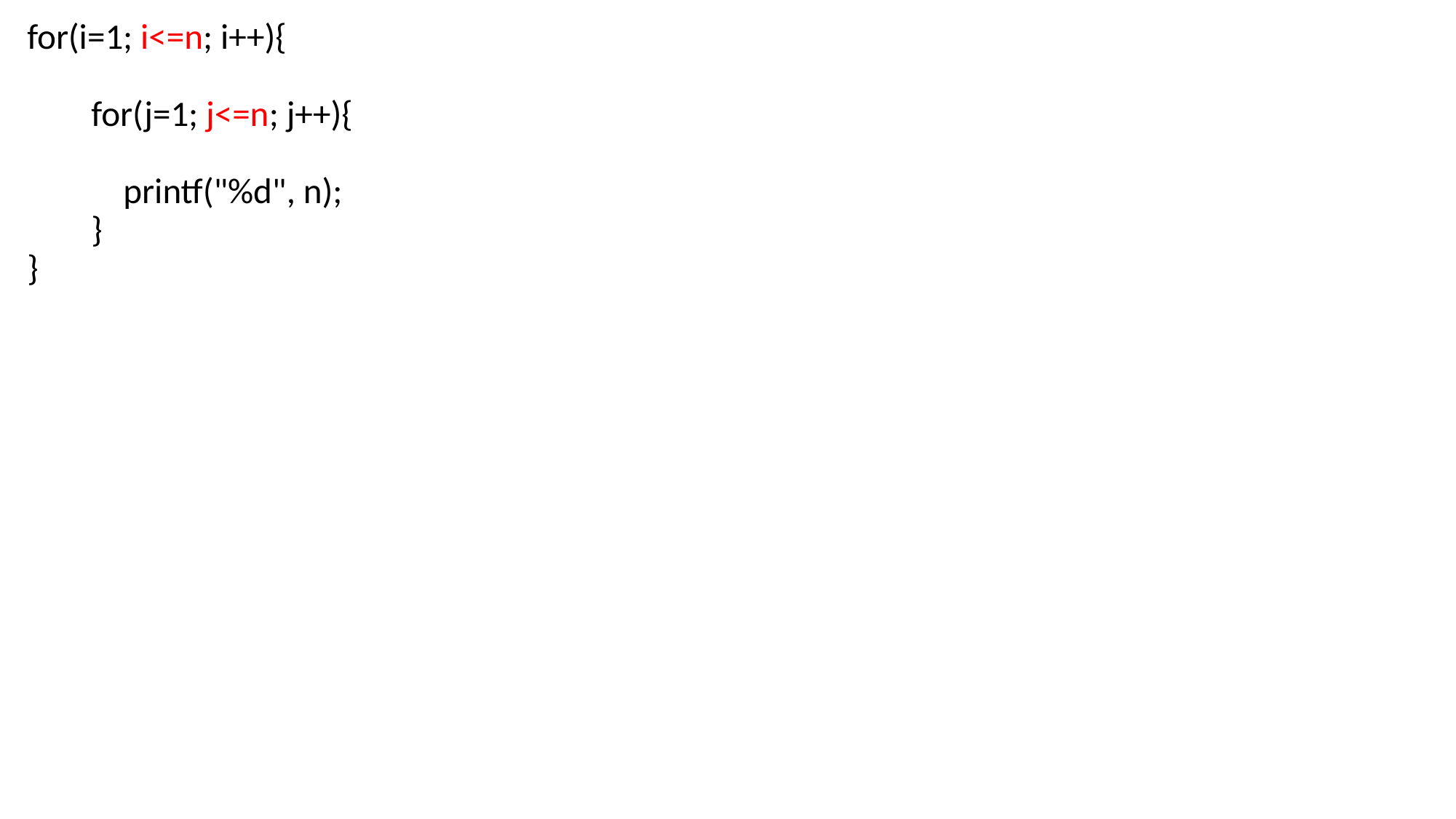

# for(i=1; i<=n; i++){ for(j=1; j<=n; j++){ printf("%d", n); } }